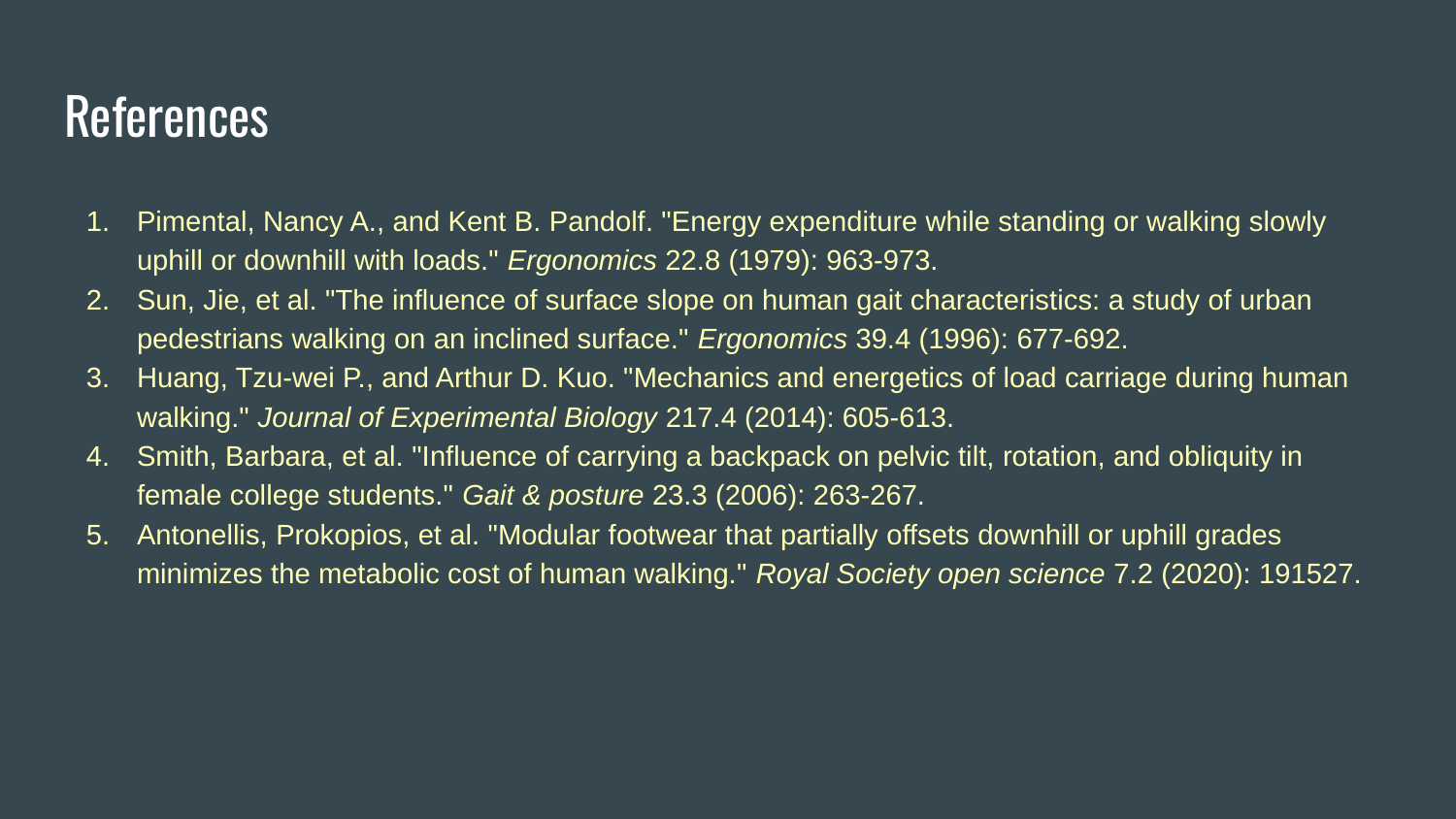

# References
Pimental, Nancy A., and Kent B. Pandolf. "Energy expenditure while standing or walking slowly uphill or downhill with loads." Ergonomics 22.8 (1979): 963-973.
Sun, Jie, et al. "The influence of surface slope on human gait characteristics: a study of urban pedestrians walking on an inclined surface." Ergonomics 39.4 (1996): 677-692.
Huang, Tzu-wei P., and Arthur D. Kuo. "Mechanics and energetics of load carriage during human walking." Journal of Experimental Biology 217.4 (2014): 605-613.
Smith, Barbara, et al. "Influence of carrying a backpack on pelvic tilt, rotation, and obliquity in female college students." Gait & posture 23.3 (2006): 263-267.
Antonellis, Prokopios, et al. "Modular footwear that partially offsets downhill or uphill grades minimizes the metabolic cost of human walking." Royal Society open science 7.2 (2020): 191527.